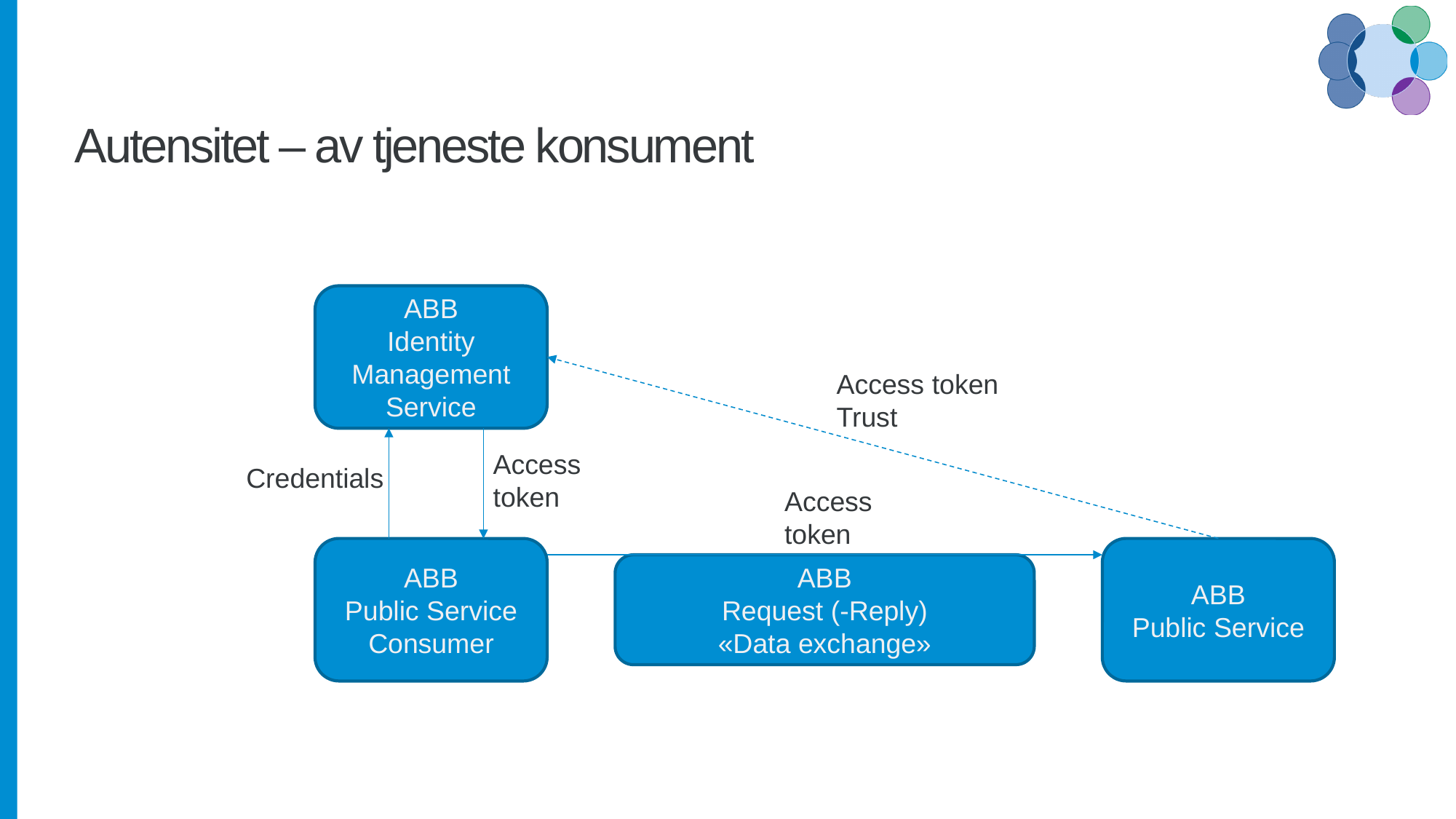

# Autensitet – av tjeneste konsument
ABB
Identity Management Service
Access token
Trust
Access
token
Credentials
Access
token
ABB
Public Service Consumer
ABB
Public Service
ABB
Request (-Reply)
«Data exchange»